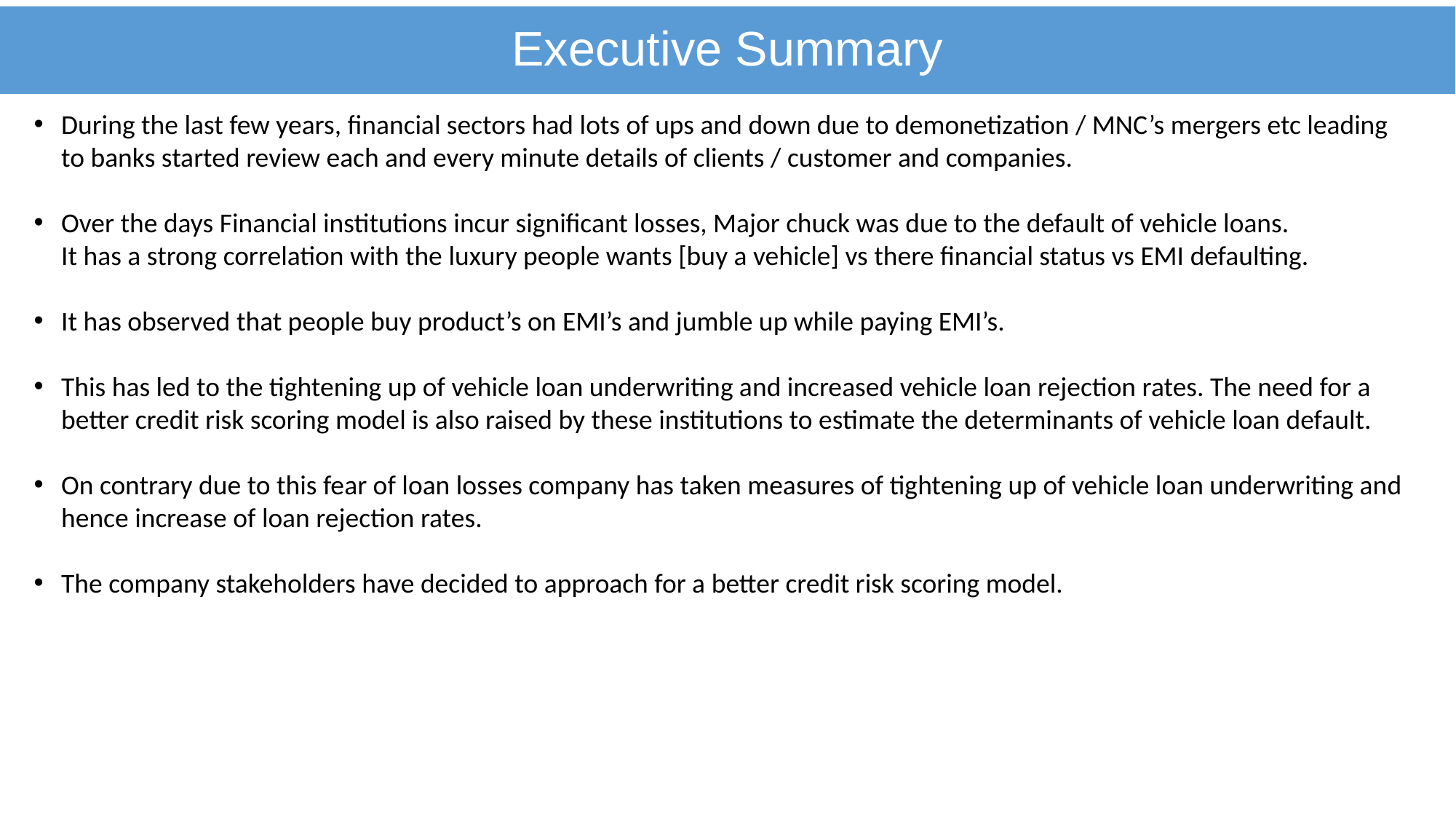

Executive Summary
#
During the last few years, financial sectors had lots of ups and down due to demonetization / MNC’s mergers etc leading to banks started review each and every minute details of clients / customer and companies.

Over the days Financial institutions incur significant losses, Major chuck was due to the default of vehicle loans.
It has a strong correlation with the luxury people wants [buy a vehicle] vs there financial status vs EMI defaulting.

It has observed that people buy product’s on EMI’s and jumble up while paying EMI’s.

This has led to the tightening up of vehicle loan underwriting and increased vehicle loan rejection rates. The need for a better credit risk scoring model is also raised by these institutions to estimate the determinants of vehicle loan default.

On contrary due to this fear of loan losses company has taken measures of tightening up of vehicle loan underwriting and hence increase of loan rejection rates.

The company stakeholders have decided to approach for a better credit risk scoring model.